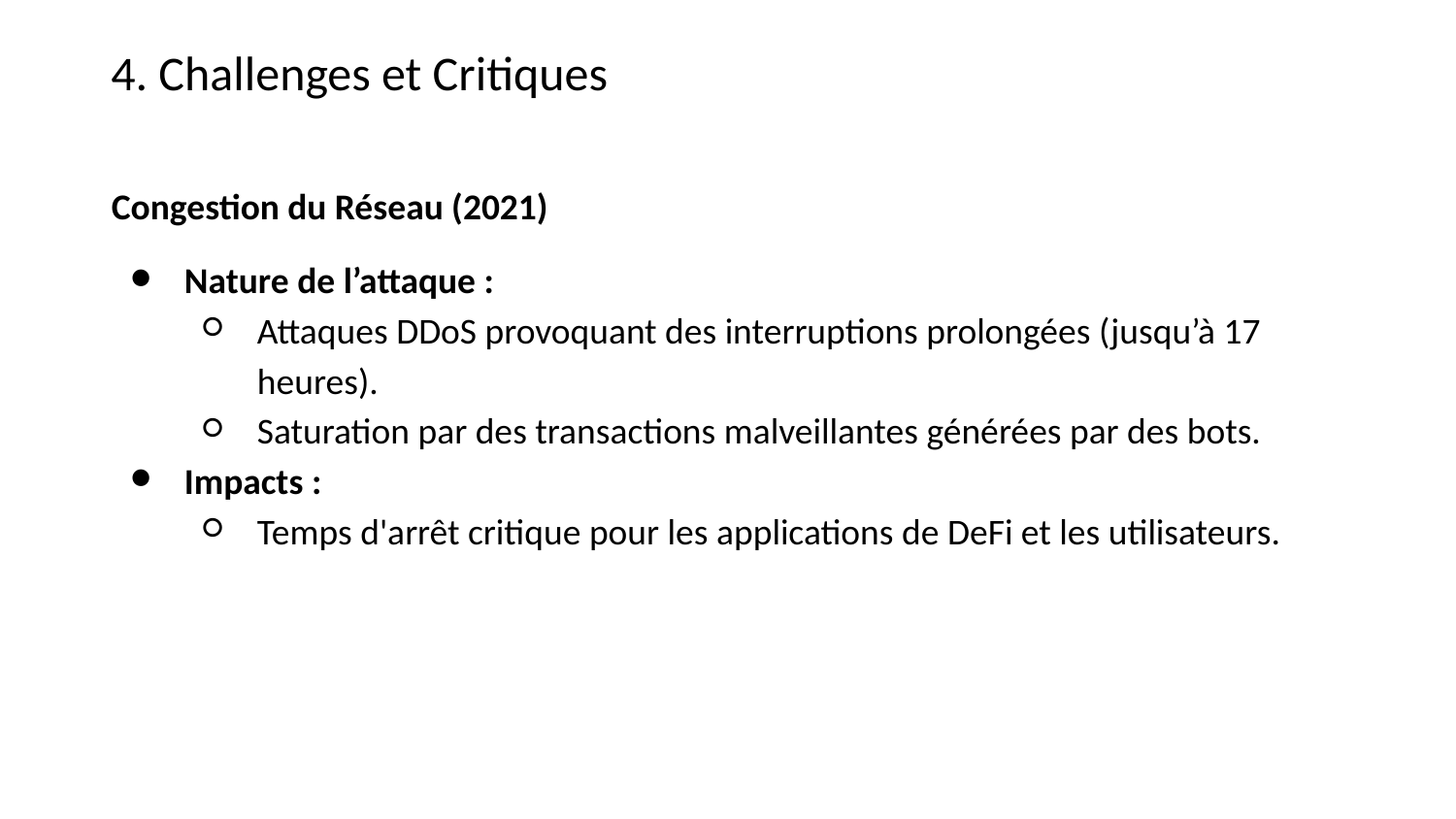

4. Challenges et Critiques
Congestion du Réseau (2021)
Nature de l’attaque :
Attaques DDoS provoquant des interruptions prolongées (jusqu’à 17 heures).
Saturation par des transactions malveillantes générées par des bots.
Impacts :
Temps d'arrêt critique pour les applications de DeFi et les utilisateurs.